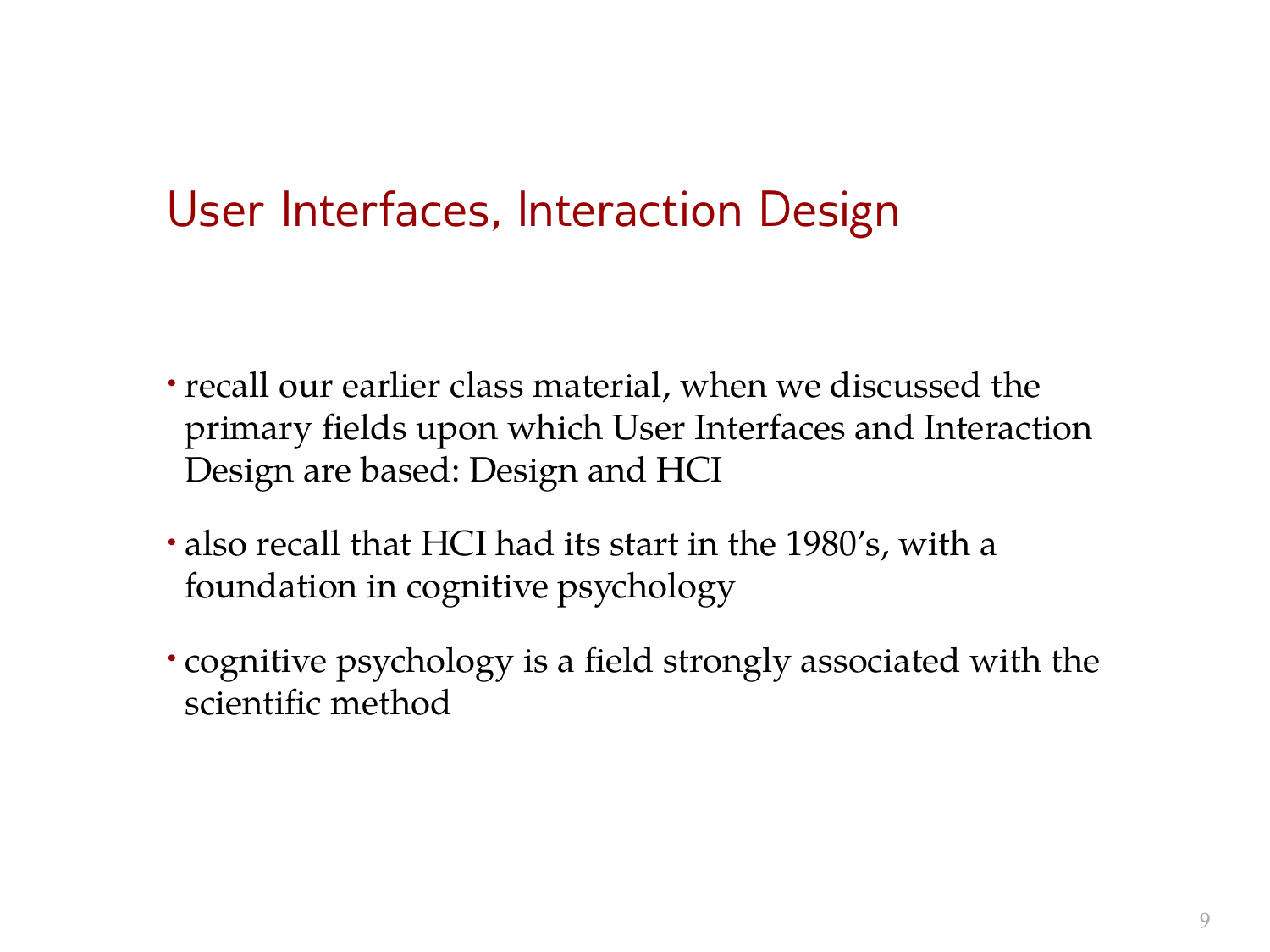

# User Interfaces, Interaction Design

recall our earlier class material, when we discussed the primary fields upon which User Interfaces and Interaction Design are based: Design and HCI
also recall that HCI had its start in the 1980’s, with a foundation in cognitive psychology
cognitive psychology is a field strongly associated with the scientific method
9